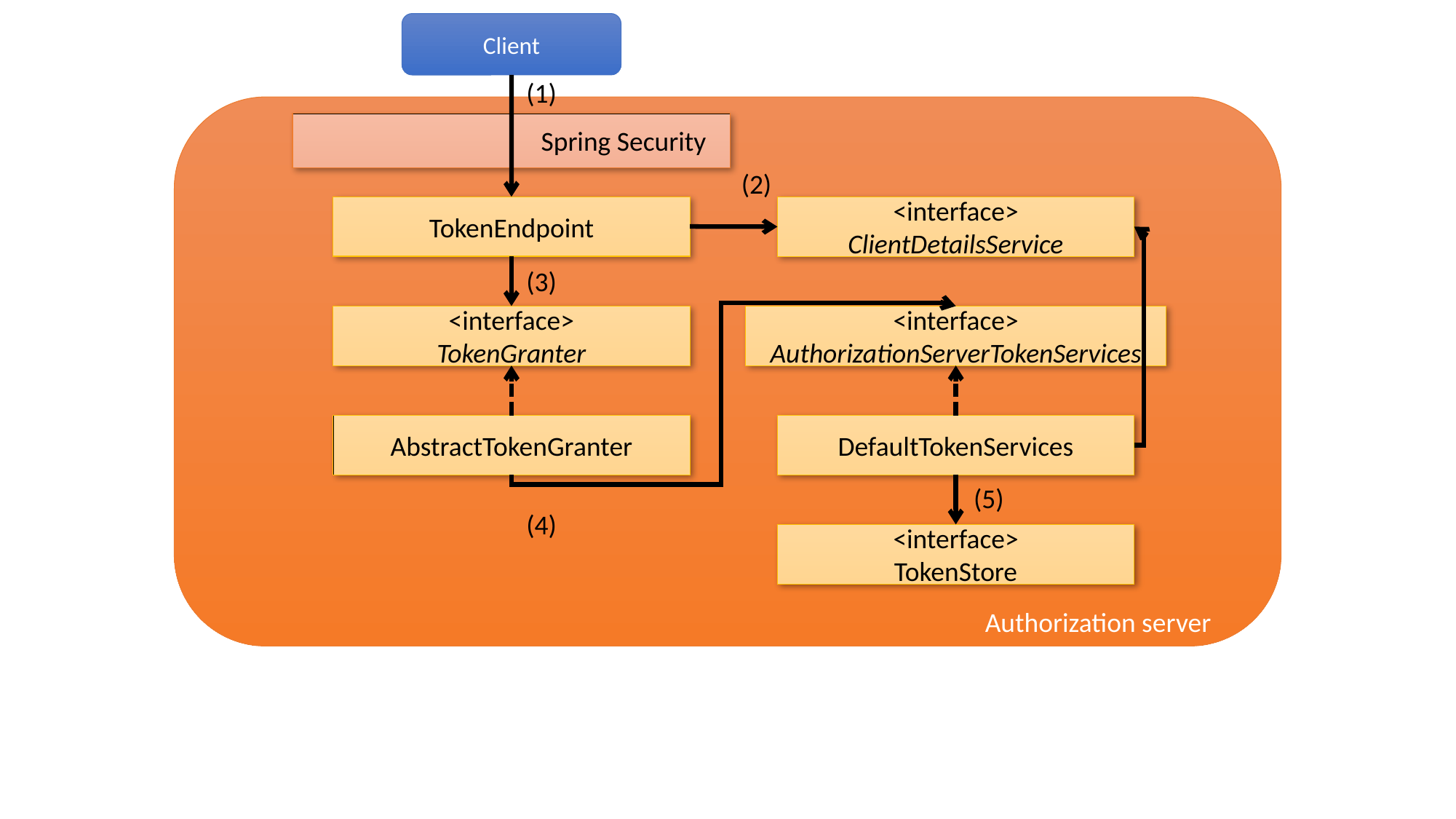

Client
(1)

Spring Security
(2)
TokenEndpoint
<interface>
ClientDetailsService
(3)
<interface>
TokenGranter
<interface>
AuthorizationServerTokenServices
AbstractTokenGranter
DefaultTokenServices
(5)
(4)
<interface>
TokenStore
Authorization server